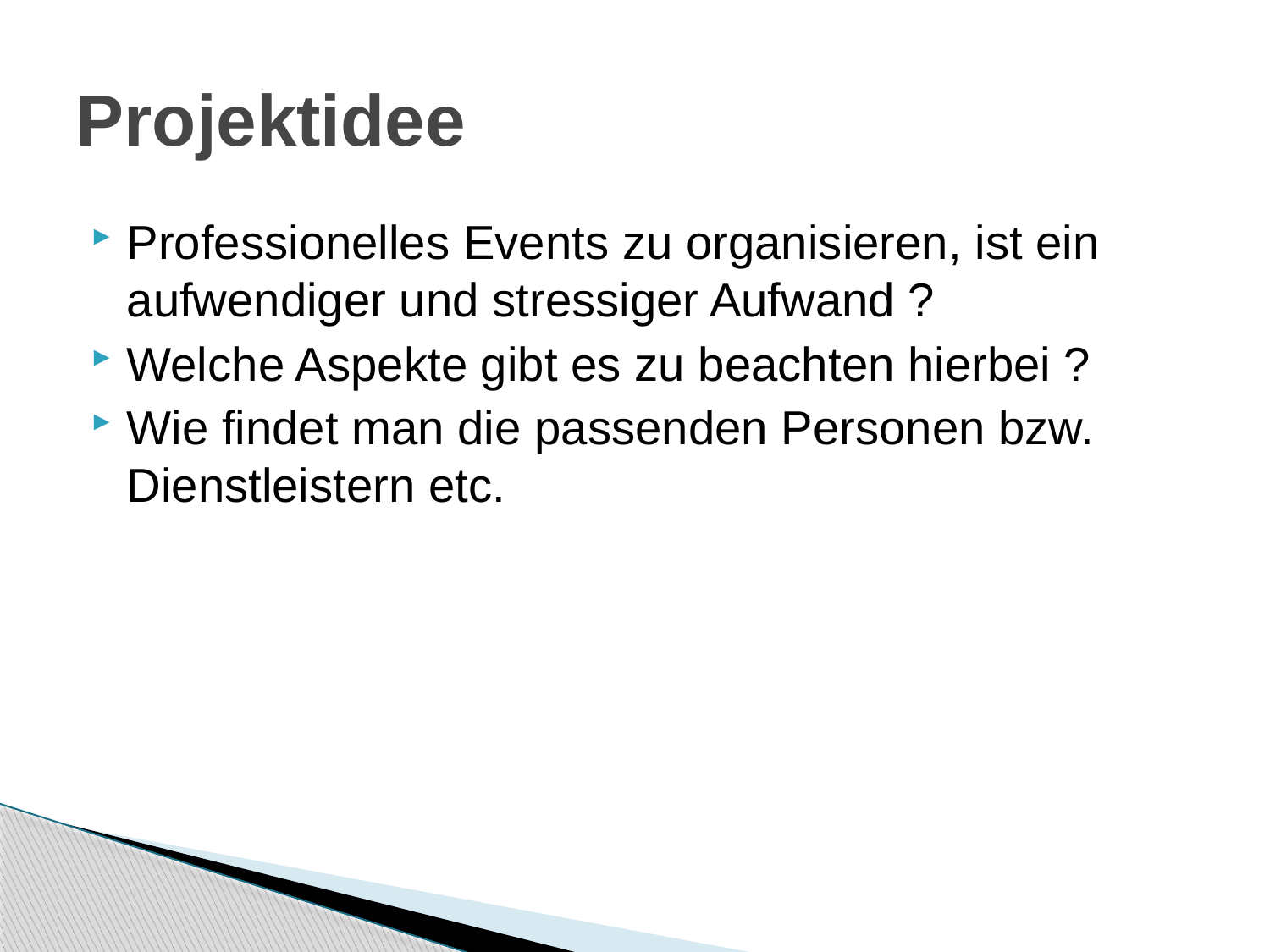

# Projektidee
Professionelles Events zu organisieren, ist ein aufwendiger und stressiger Aufwand ?
Welche Aspekte gibt es zu beachten hierbei ?
Wie findet man die passenden Personen bzw. Dienstleistern etc.